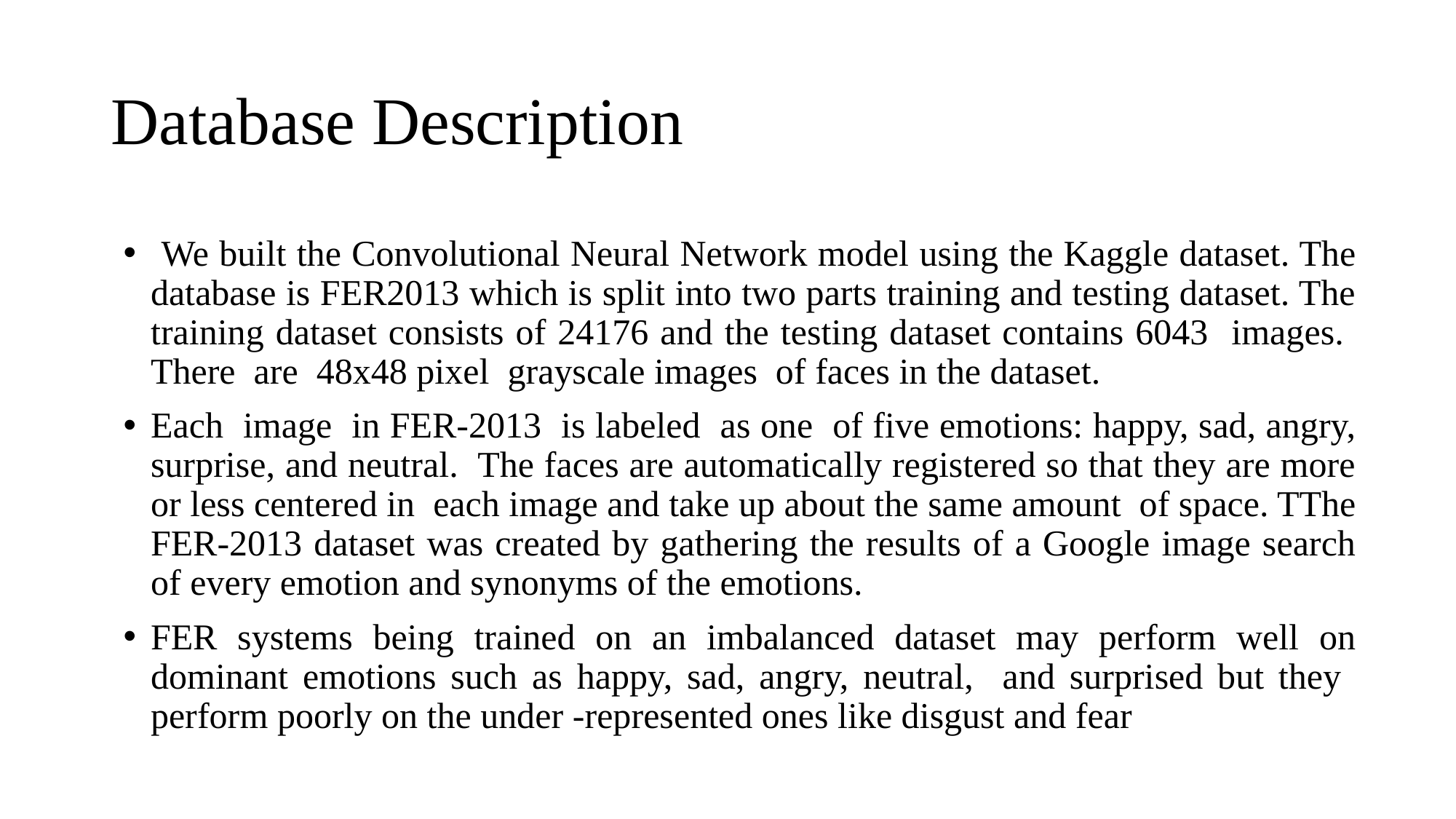

# Database Description
 We built the Convolutional Neural Network model using the Kaggle dataset. The database is FER2013 which is split into two parts training and testing dataset. The training dataset consists of 24176 and the testing dataset contains 6043  images.  There  are  48x48 pixel  grayscale images  of faces in the dataset.
Each  image  in FER-2013  is labeled  as one  of five emotions: happy, sad, angry, surprise, and neutral.  The faces are automatically registered so that they are more or less centered in  each image and take up about the same amount  of space. TThe FER-2013 dataset was created by gathering the results of a Google image search of every emotion and synonyms of the emotions.
FER systems being trained on an imbalanced dataset may perform well on dominant emotions such as happy, sad, angry, neutral,  and surprised but they  perform poorly on the under -represented ones like disgust and fear
16